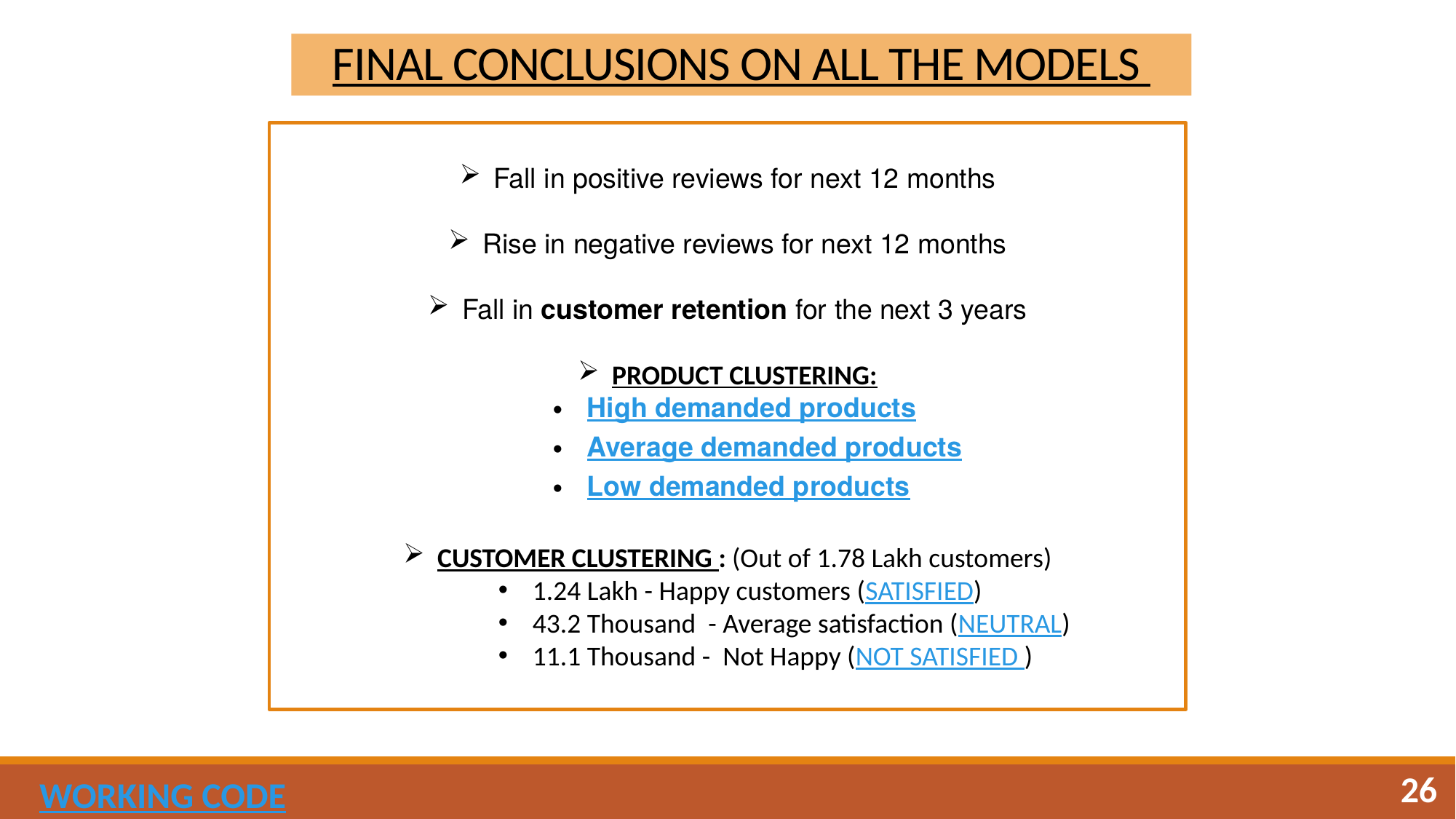

# FINAL CONCLUSIONS ON ALL THE MODELS
Fall in positive reviews for next 12 months
Rise in negative reviews for next 12 months
Fall in customer retention for the next 3 years
PRODUCT CLUSTERING:
High demanded products
Average demanded products
Low demanded products
CUSTOMER CLUSTERING : (Out of 1.78 Lakh customers)
1.24 Lakh - Happy customers (SATISFIED)
43.2 Thousand  - Average satisfaction (NEUTRAL)
11.1 Thousand -  Not Happy (NOT SATISFIED )

WORKING CODE
26